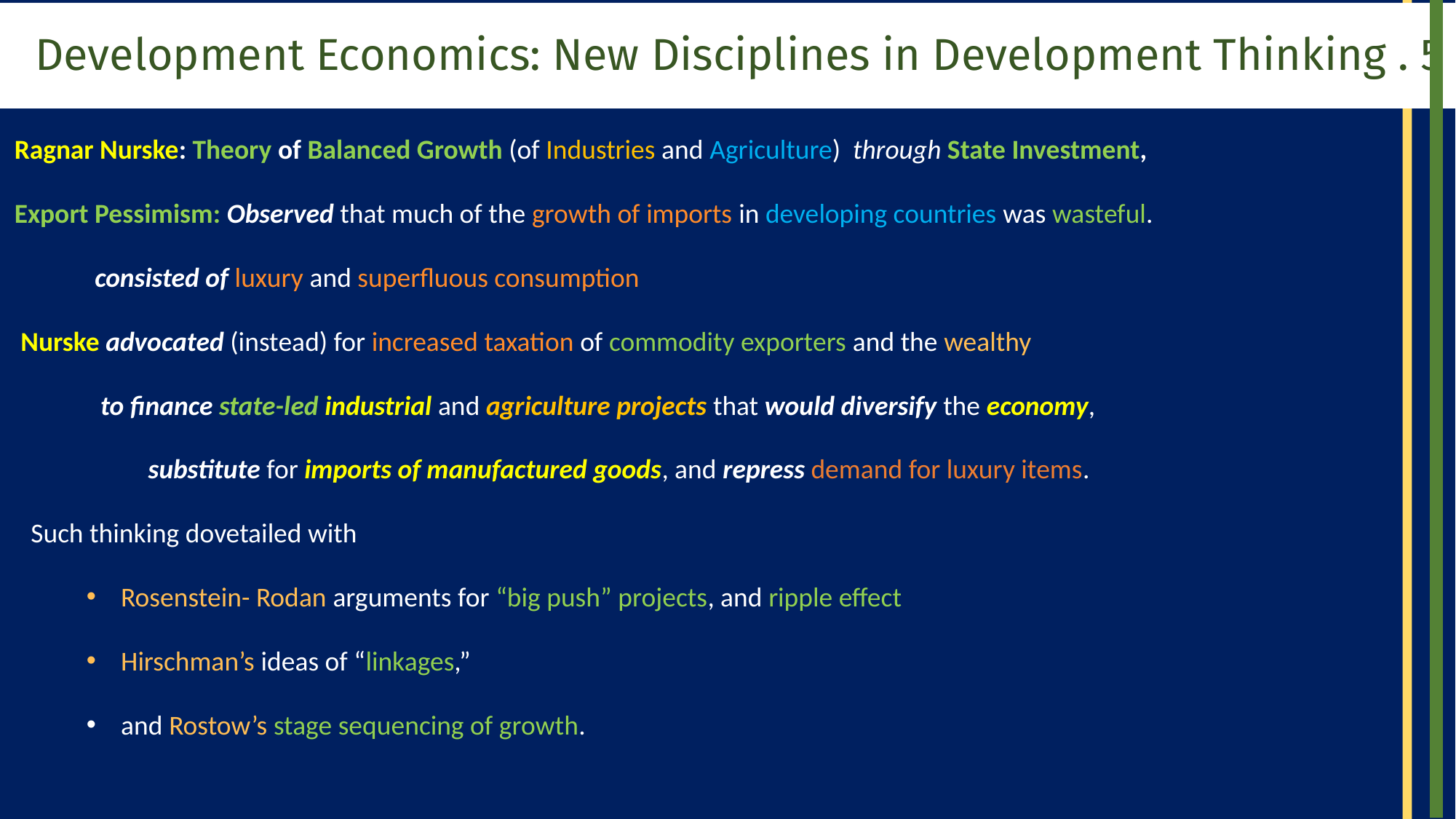

# Development Economics: New Disciplines in Development Thinking . 5
Ragnar Nurske: Theory of Balanced Growth (of Industries and Agriculture)  through State Investment,
Export Pessimism: Observed that much of the growth of imports in developing countries was wasteful.
consisted of luxury and superfluous consumption
 Nurske advocated (instead) for increased taxation of commodity exporters and the wealthy
to finance state-led industrial and agriculture projects that would diversify the economy,
substitute for imports of manufactured goods, and repress demand for luxury items.
Such thinking dovetailed with
Rosenstein- Rodan arguments for “big push” projects, and ripple effect
Hirschman’s ideas of “linkages,”
and Rostow’s stage sequencing of growth.